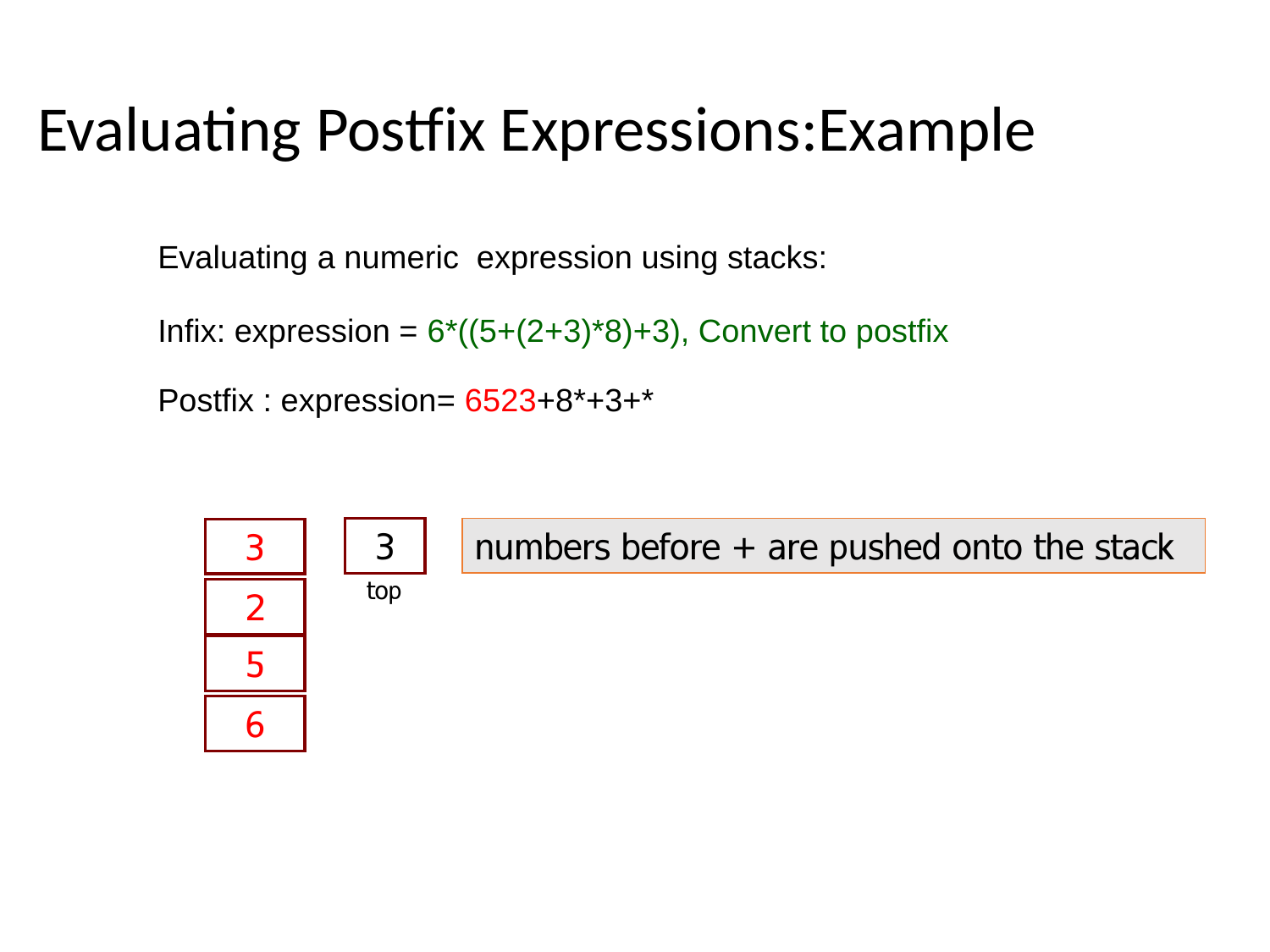

Evaluating Postfix Expressions:Example
Evaluating a numeric  expression using stacks:
Infix: expression = 6*((5+(2+3)*8)+3), Convert to postfix
Postfix : expression= 6523+8*+3+*
3
numbers before + are pushed onto the stack
3
top
2
5
6